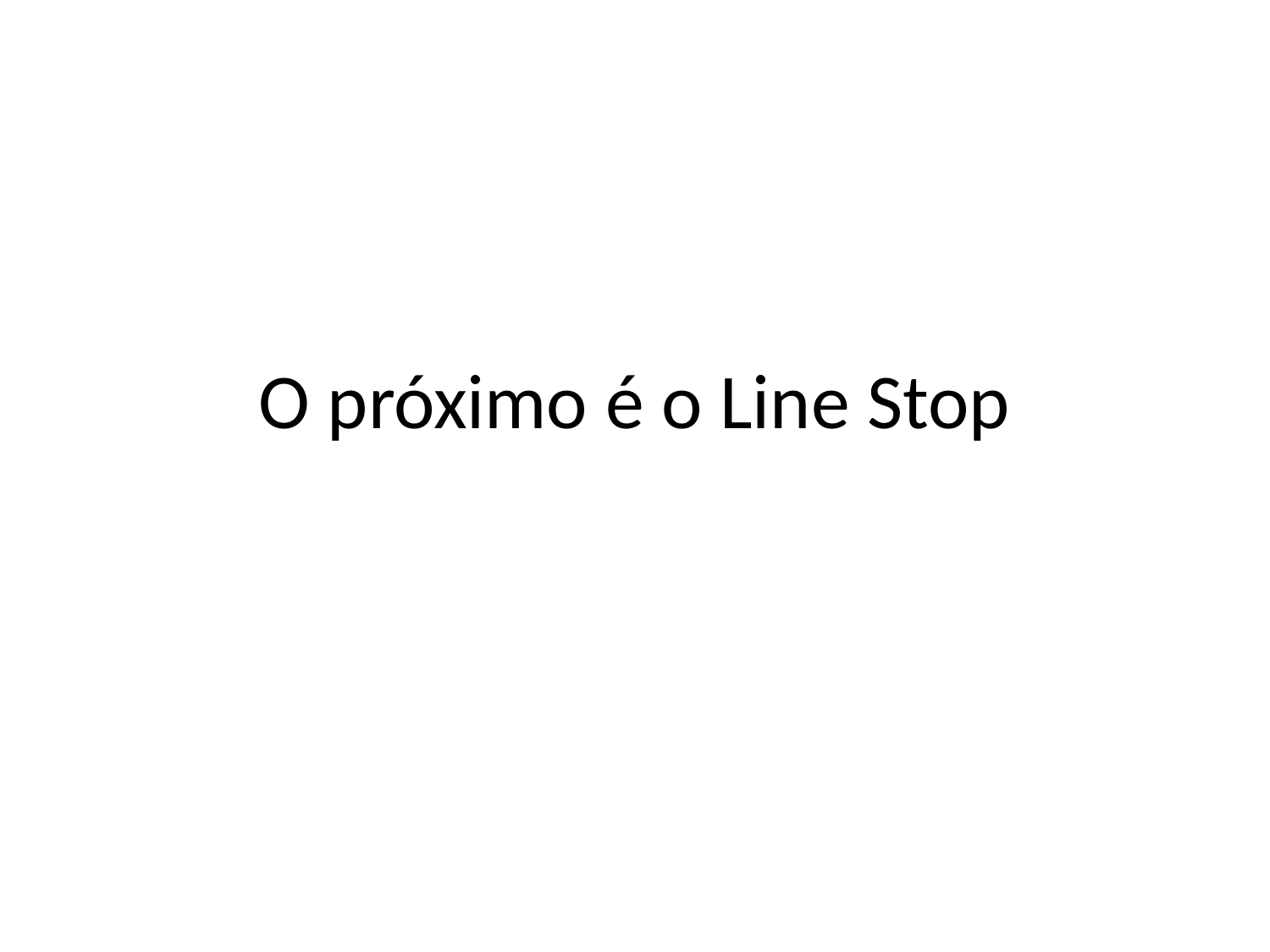

# O próximo é o Line Stop